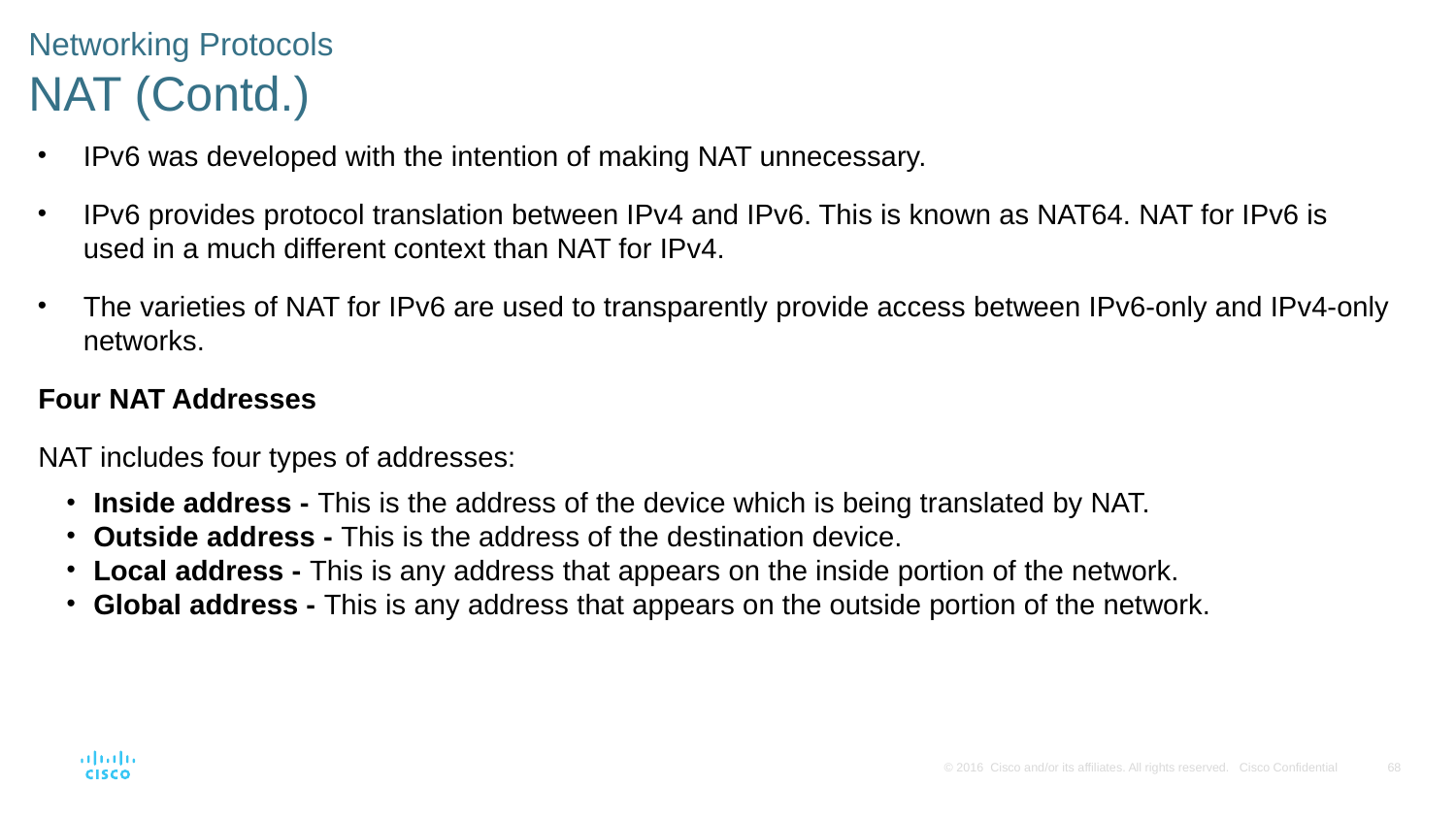

# Networking Protocols NAT (Contd.)
IPv6 was developed with the intention of making NAT unnecessary.
IPv6 provides protocol translation between IPv4 and IPv6. This is known as NAT64. NAT for IPv6 is used in a much different context than NAT for IPv4.
The varieties of NAT for IPv6 are used to transparently provide access between IPv6-only and IPv4-only networks.
Four NAT Addresses
NAT includes four types of addresses:
Inside address - This is the address of the device which is being translated by NAT.
Outside address - This is the address of the destination device.
Local address - This is any address that appears on the inside portion of the network.
Global address - This is any address that appears on the outside portion of the network.